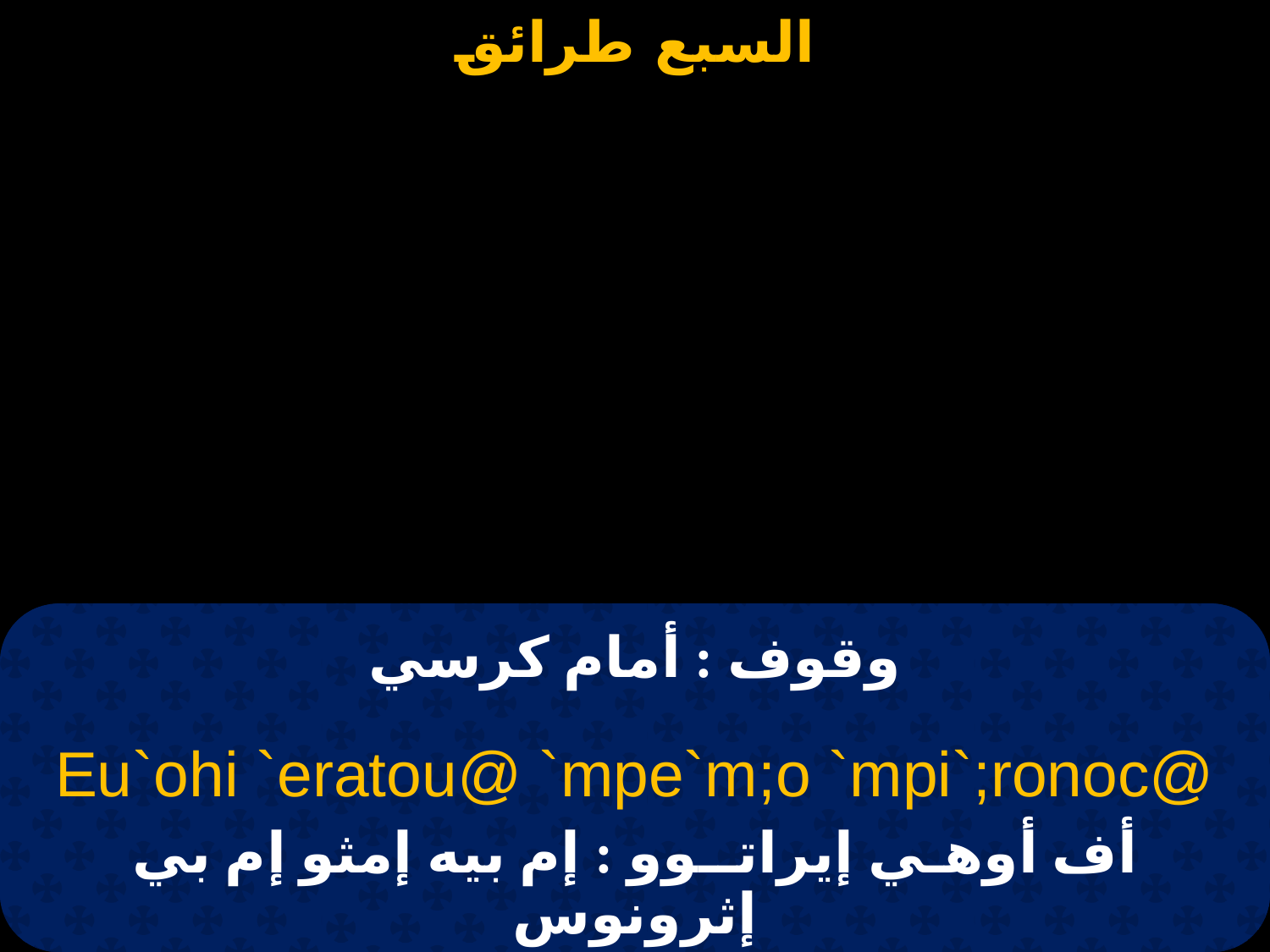

# وقوف : أمام كرسي
Eu`ohi `eratou@ `mpe`m;o `mpi`;ronoc@
أف أوهـي إيراتــوو : إم بيه إمثو إم بي إثرونوس